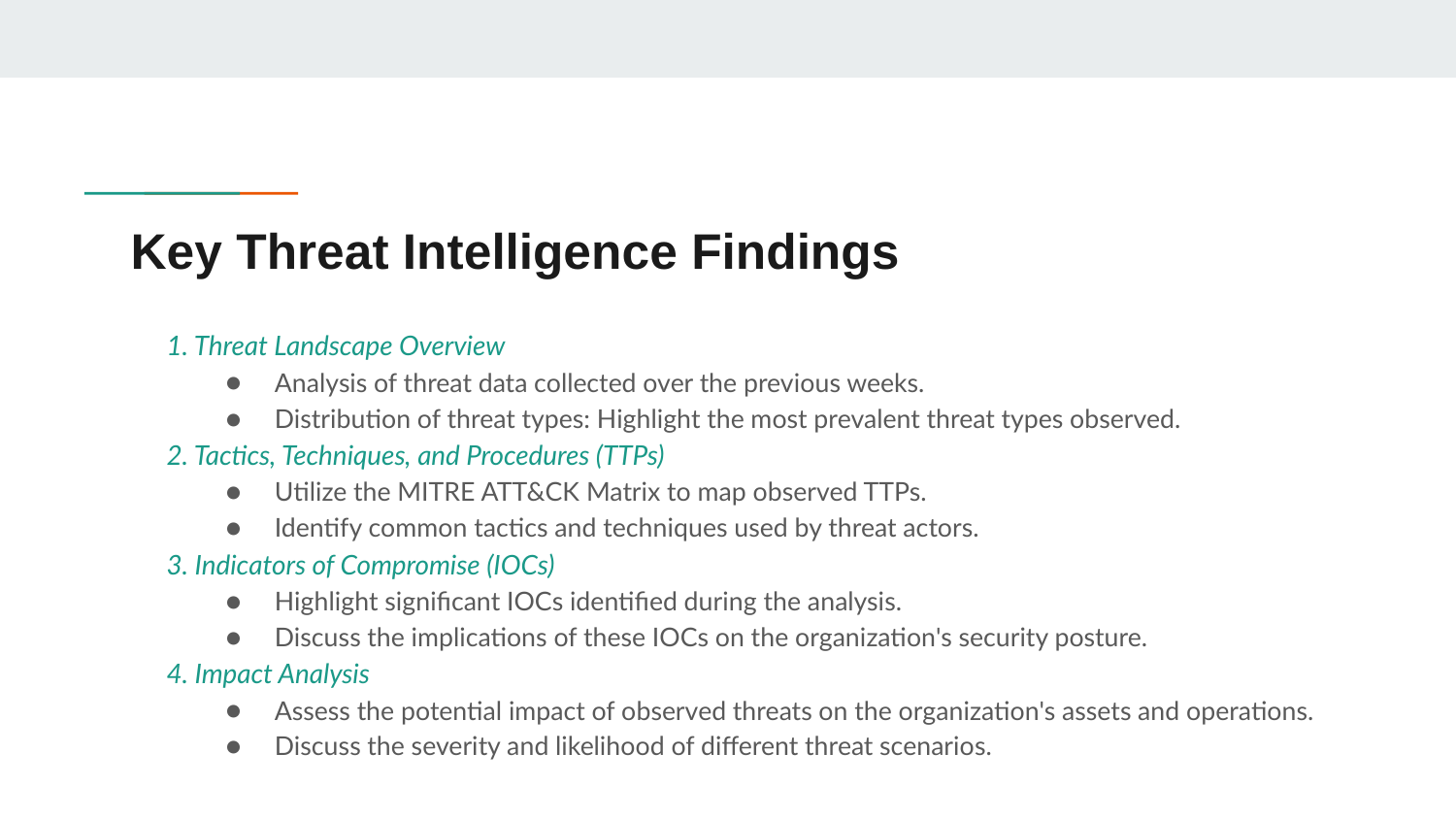

# Key Threat Intelligence Findings

1. Threat Landscape Overview
Analysis of threat data collected over the previous weeks.
Distribution of threat types: Highlight the most prevalent threat types observed.
2. Tactics, Techniques, and Procedures (TTPs)
Utilize the MITRE ATT&CK Matrix to map observed TTPs.
Identify common tactics and techniques used by threat actors.
3. Indicators of Compromise (IOCs)
Highlight significant IOCs identified during the analysis.
Discuss the implications of these IOCs on the organization's security posture.
4. Impact Analysis
Assess the potential impact of observed threats on the organization's assets and operations.
Discuss the severity and likelihood of different threat scenarios.